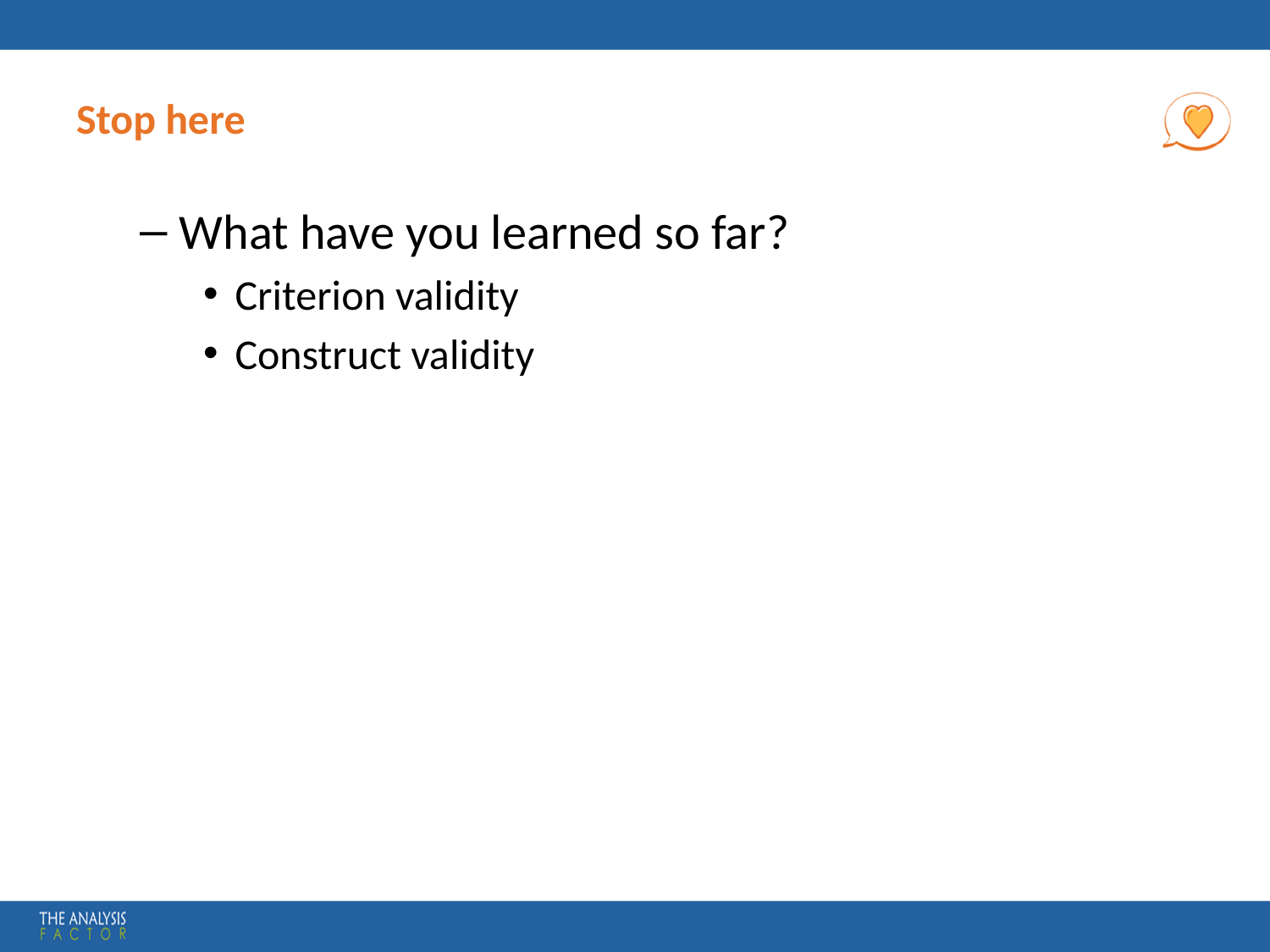

# Stop here
What have you learned so far?
Criterion validity
Construct validity